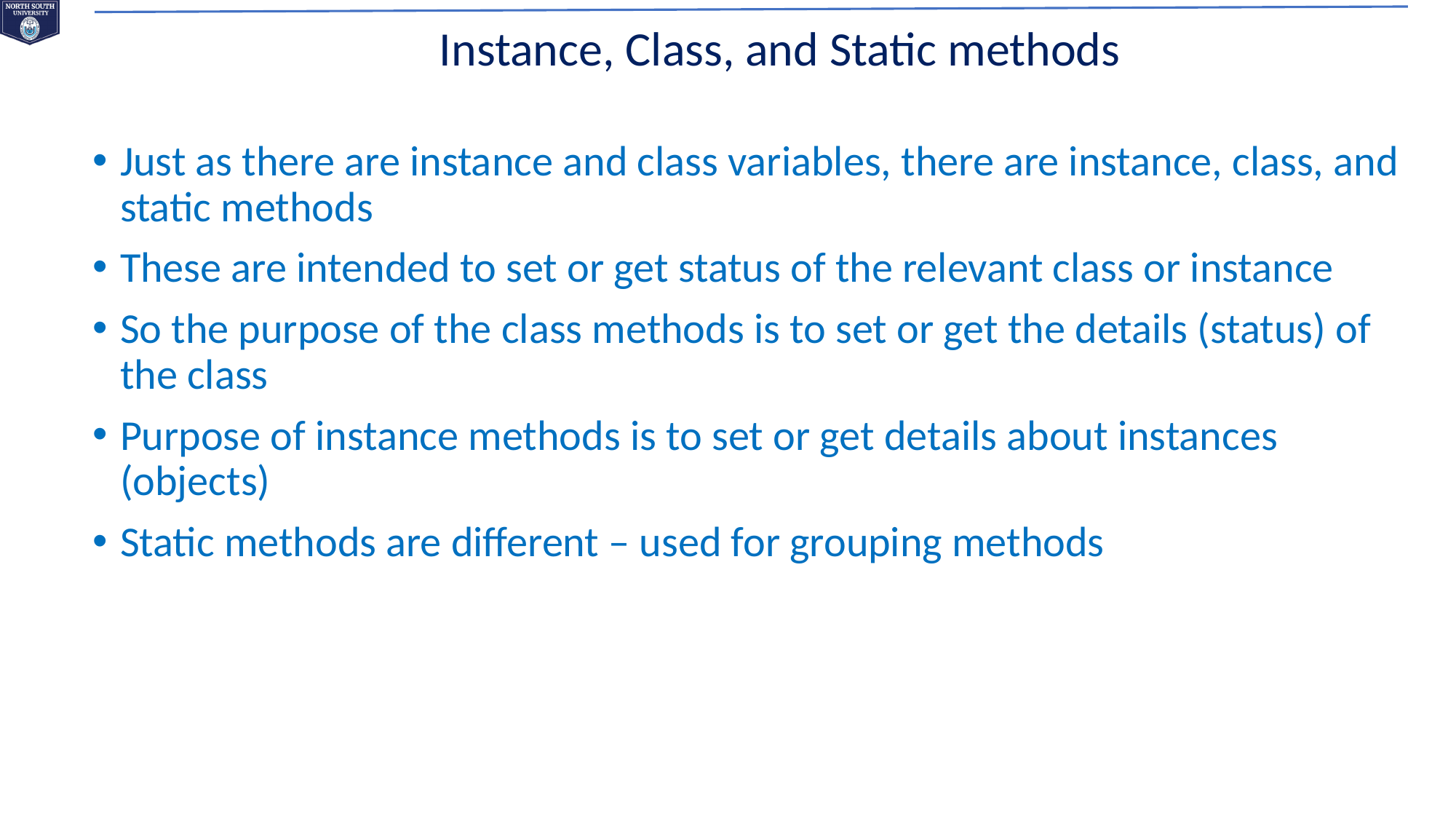

# Instance, Class, and Static methods
Just as there are instance and class variables, there are instance, class, and static methods
These are intended to set or get status of the relevant class or instance
So the purpose of the class methods is to set or get the details (status) of the class
Purpose of instance methods is to set or get details about instances (objects)
Static methods are different – used for grouping methods